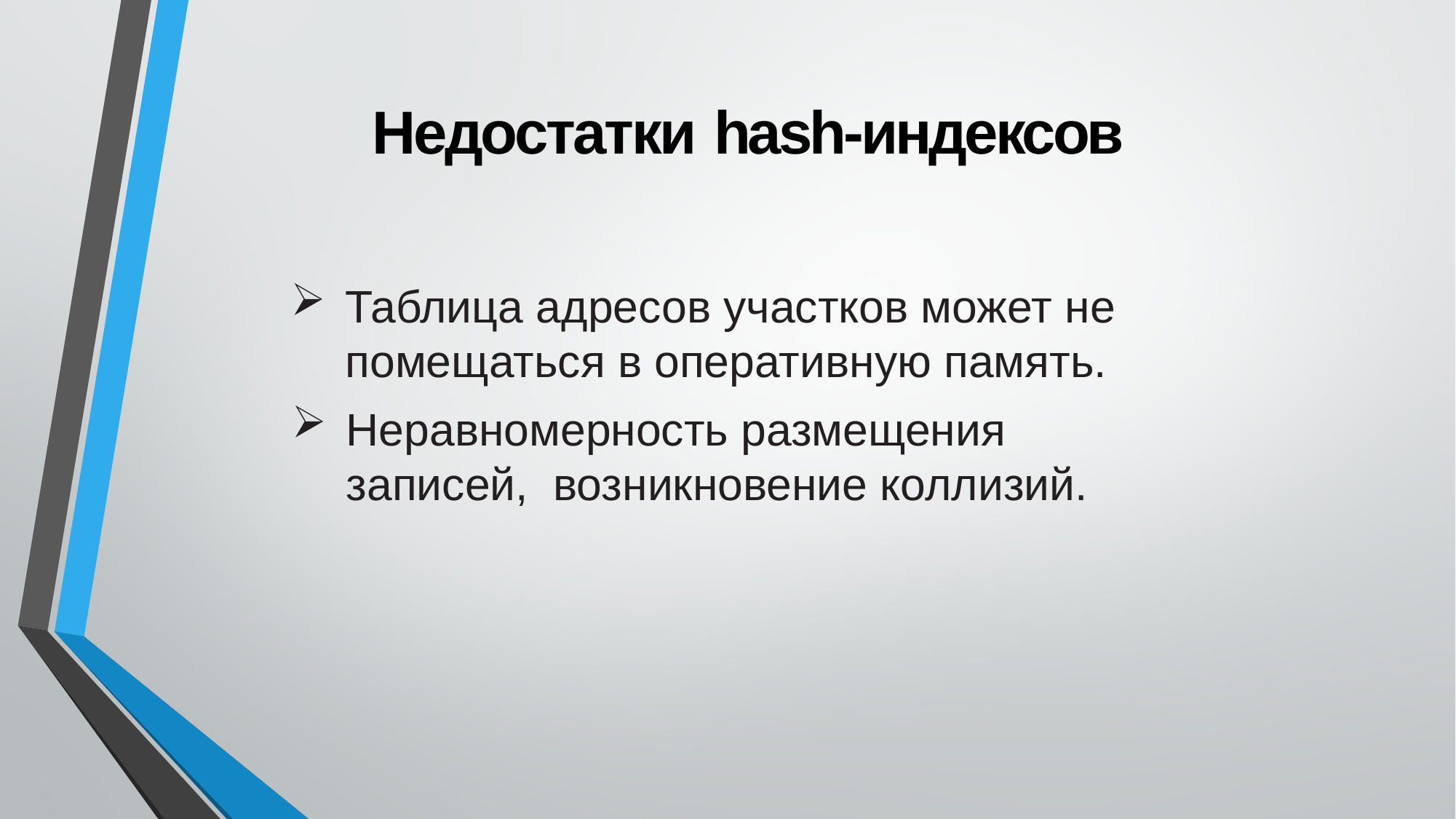

# Недостатки hash-индексов
Таблица адресов участков может не помещаться в оперативную память.
Неравномерность размещения записей,  возникновение коллизий.